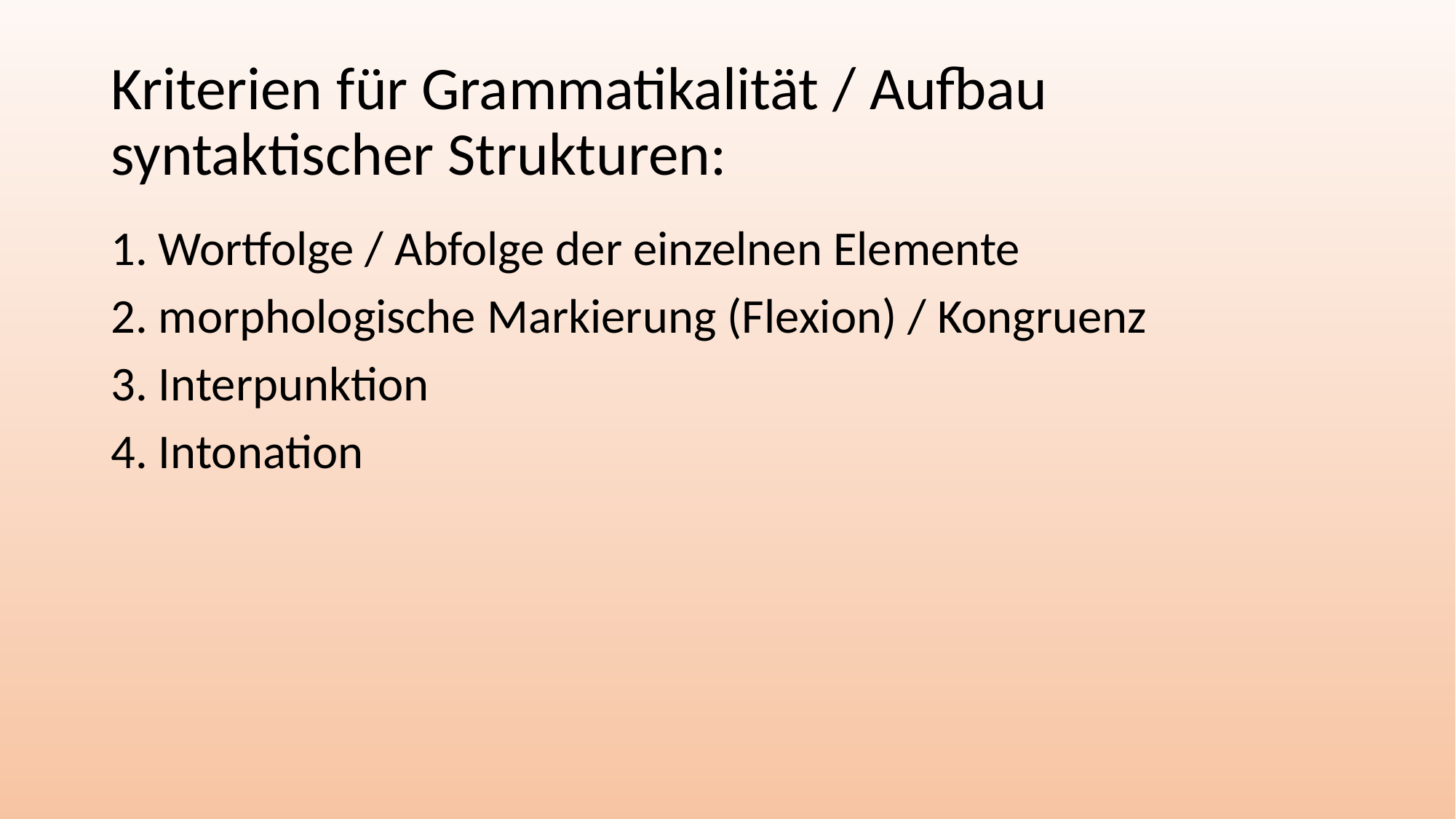

# Kriterien für Grammatikalität / Aufbau syntaktischer Strukturen:
1. Wortfolge / Abfolge der einzelnen Elemente
2. morphologische Markierung (Flexion) / Kongruenz
3. Interpunktion
4. Intonation